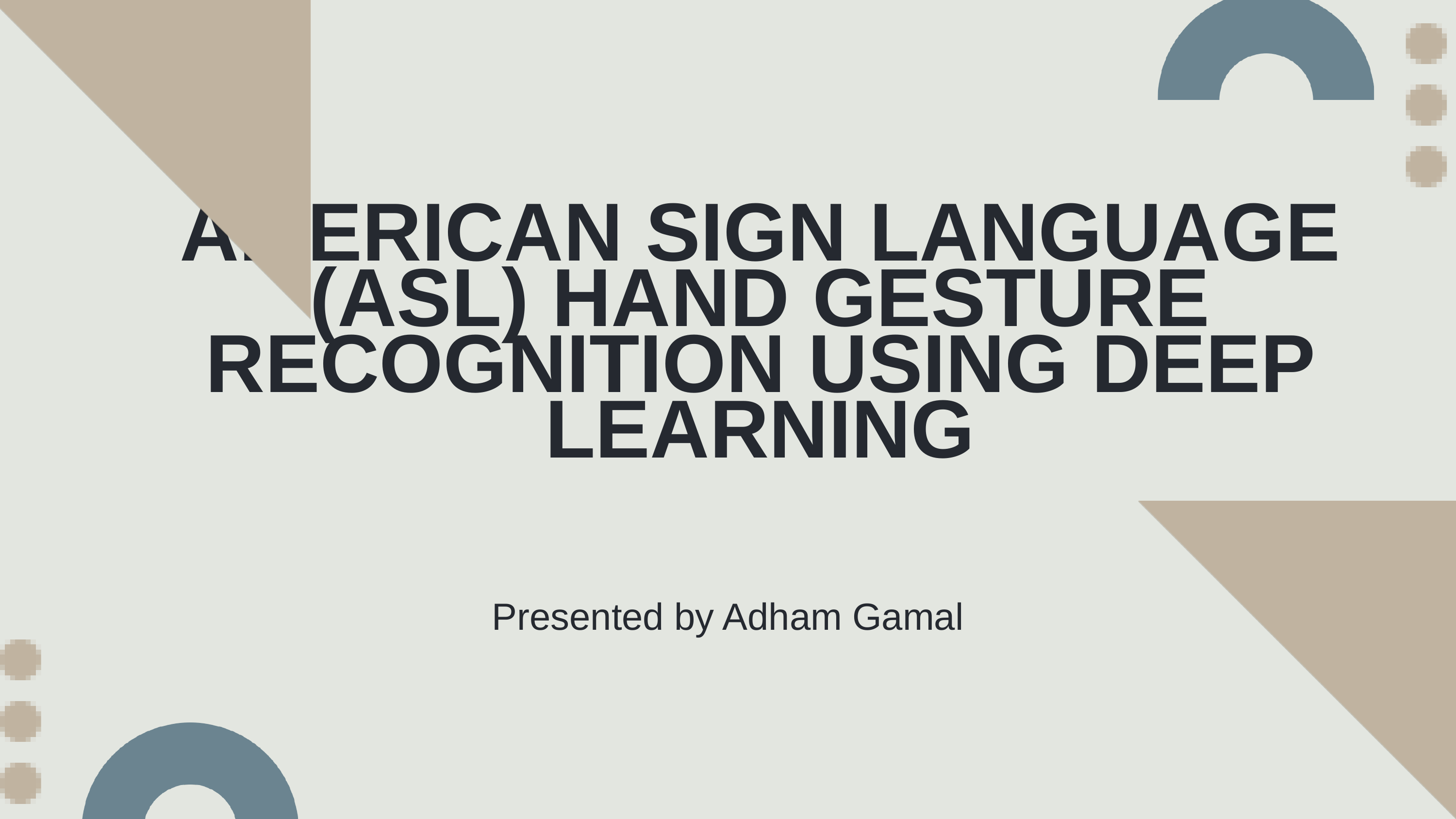

AMERICAN SIGN LANGUAGE (ASL) HAND GESTURE RECOGNITION USING DEEP LEARNING

Presented by Adham Gamal